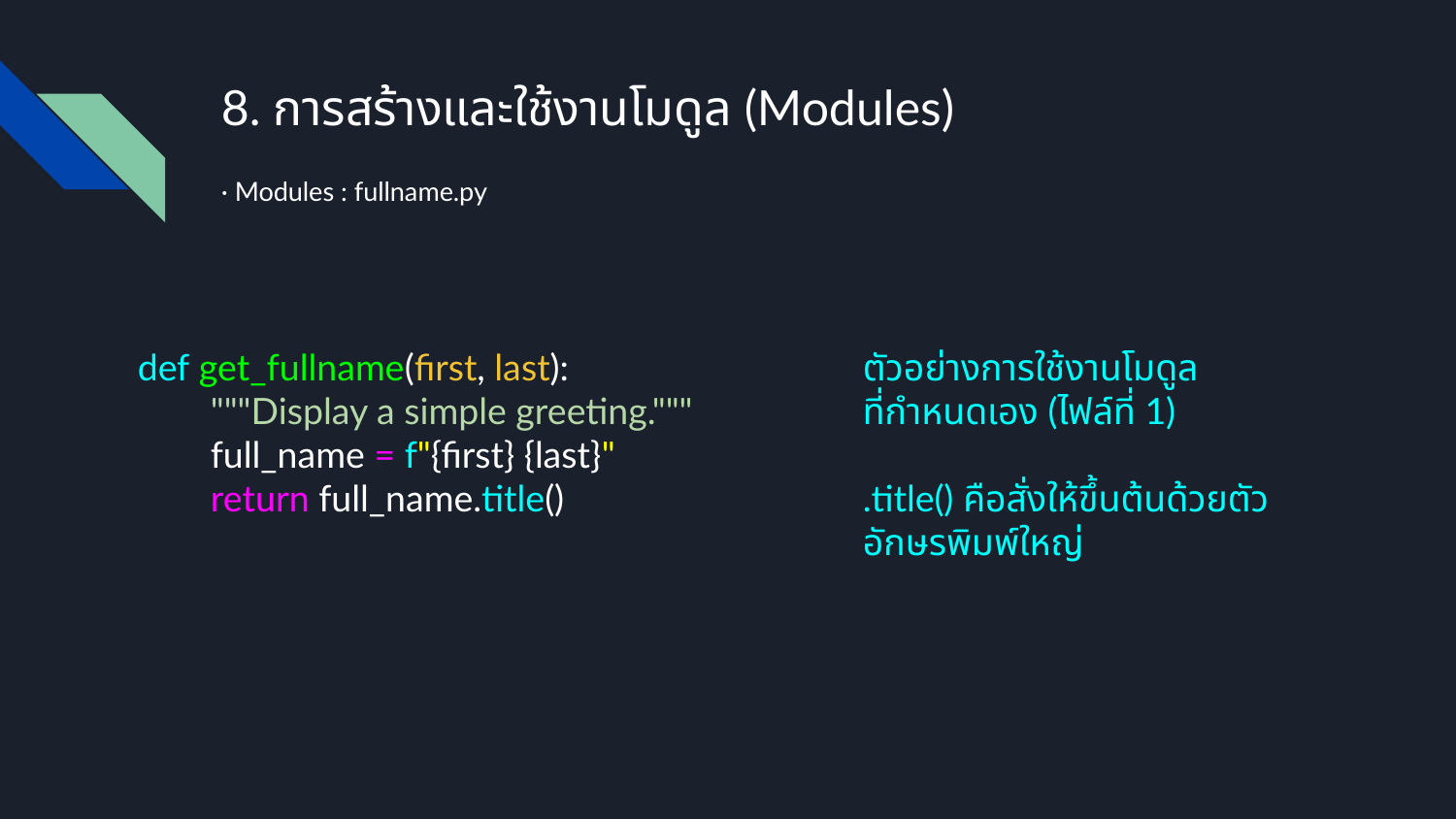

# 8. การสร้างและใช้งานโมดูล (Modules)
· Modules : fullname.py

def get_fullname(first, last):
"""Display a simple greeting."""
full_name = f"{first} {last}"
return full_name.title()
ตัวอย่างการใช้งานโมดูล
ที่กำหนดเอง (ไฟล์ที่ 1)

.title() คือสั่งให้ขึ้นต้นด้วยตัวอักษรพิมพ์ใหญ่